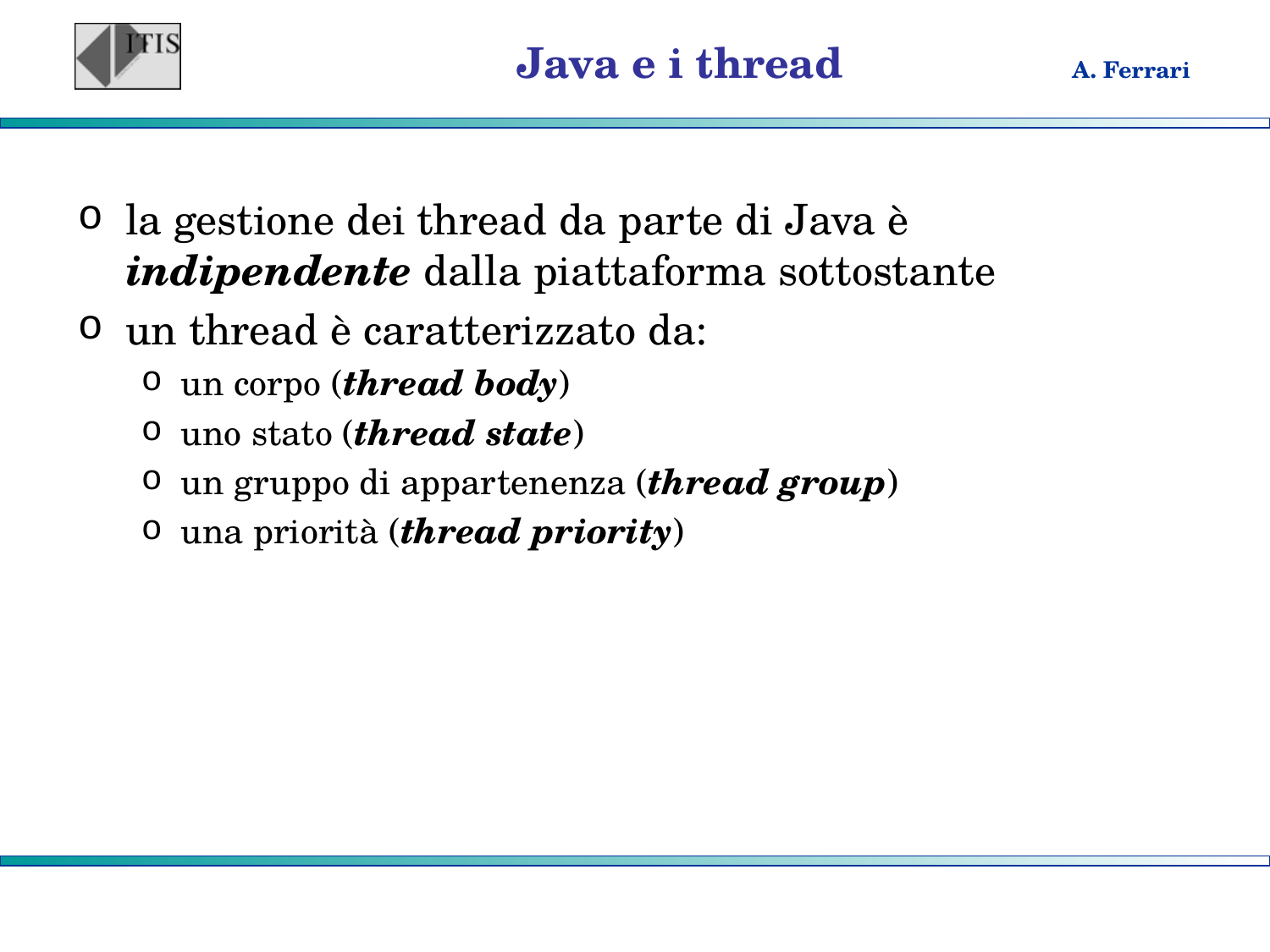

# Java e i thread
la gestione dei thread da parte di Java è indipendente dalla piattaforma sottostante
un thread è caratterizzato da:
un corpo (thread body)
uno stato (thread state)
un gruppo di appartenenza (thread group)
una priorità (thread priority)